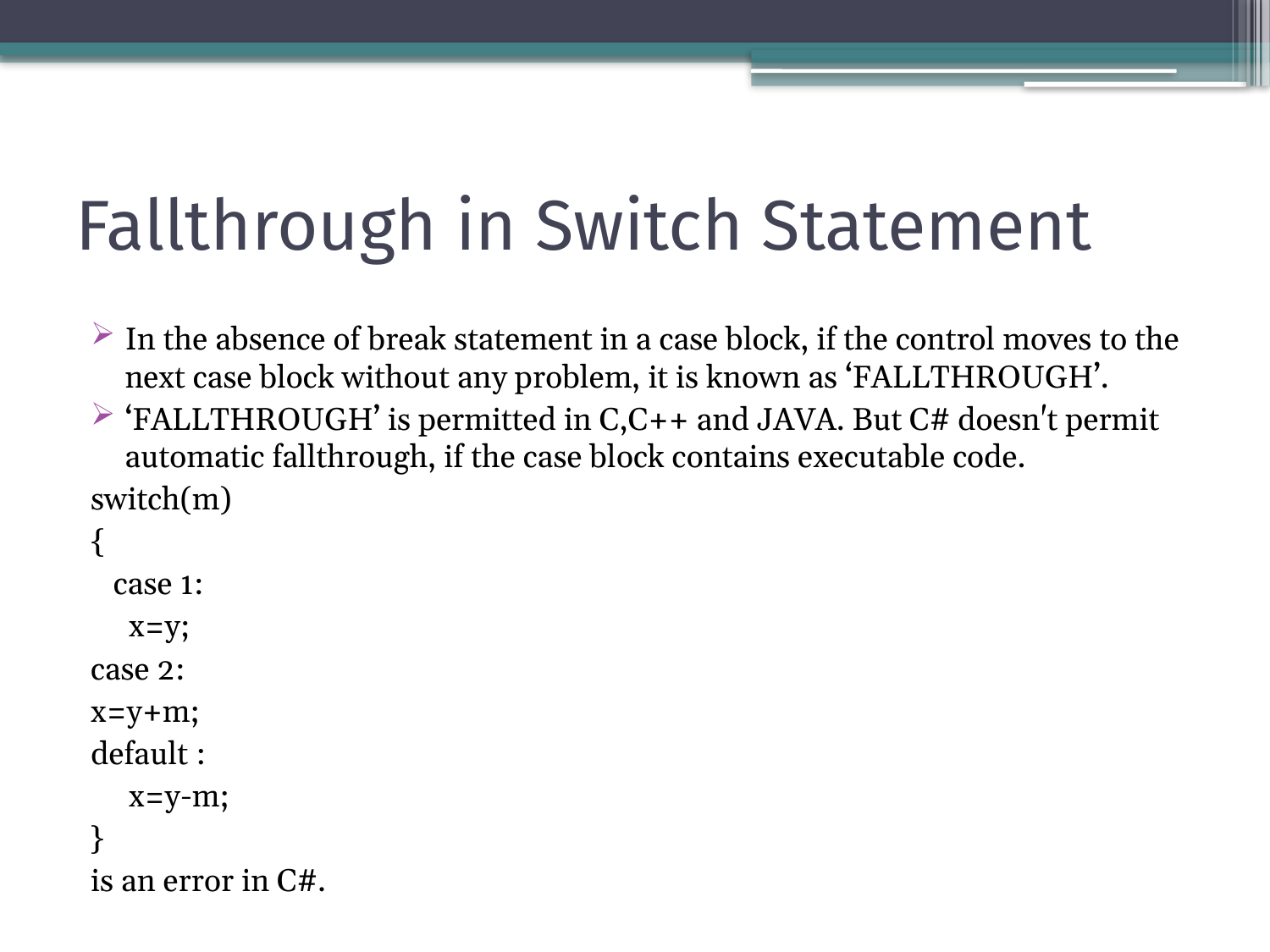

# Fallthrough in Switch Statement
In the absence of break statement in a case block, if the control moves to the next case block without any problem, it is known as ‘FALLTHROUGH’.
‘FALLTHROUGH’ is permitted in C,C++ and JAVA. But C# doesn't permit automatic fallthrough, if the case block contains executable code.
switch(m)
{
   case 1:
     x=y;
case 2:
x=y+m;
default :
     x=y-m;
}
is an error in C#.